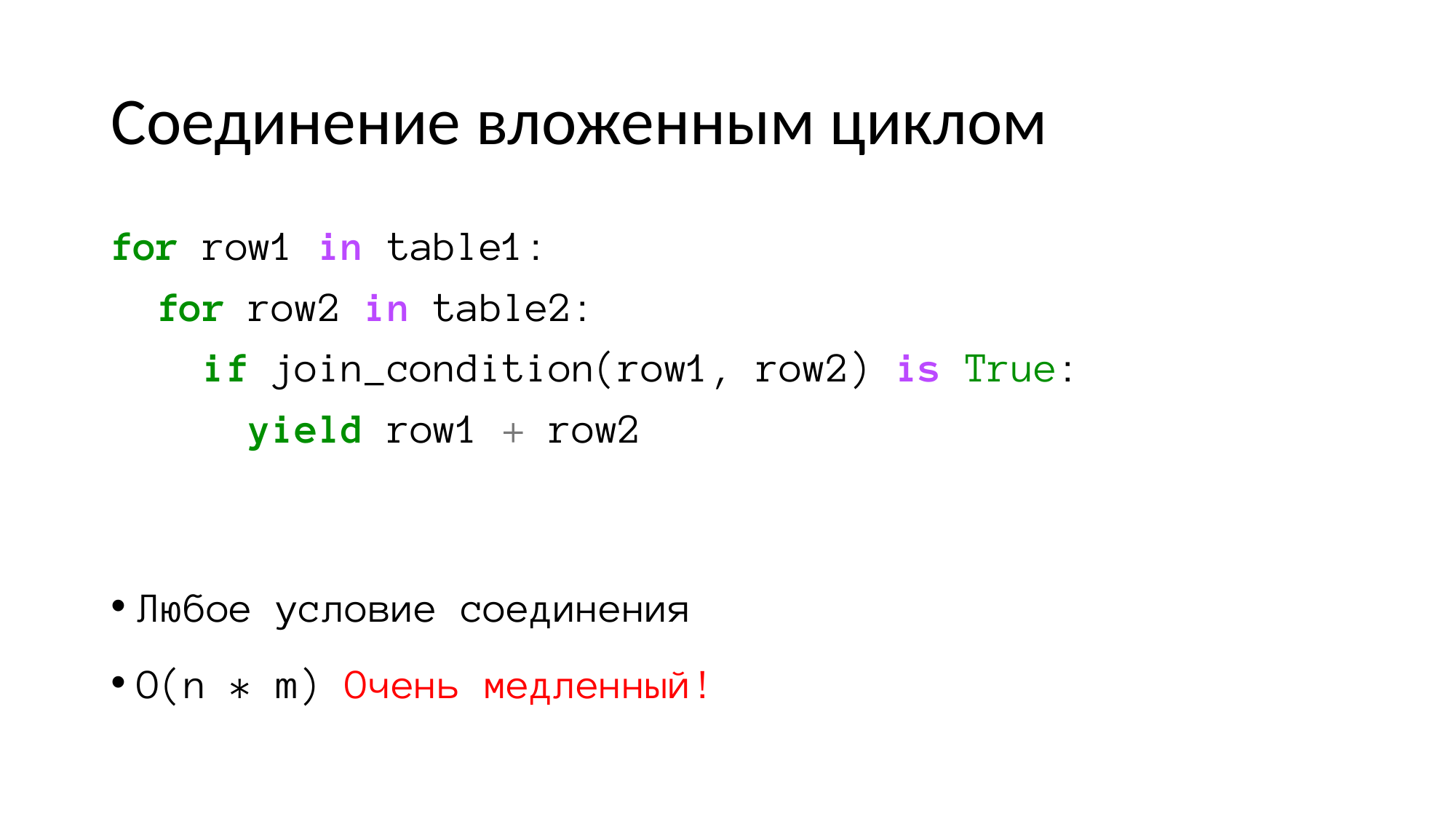

# Соединение вложенным циклом
for row1 in table1:
  for row2 in table2:
    if join_condition(row1, row2) is True:
      yield row1 + row2

Любое условие соединения
O(n * m) Очень медленный!